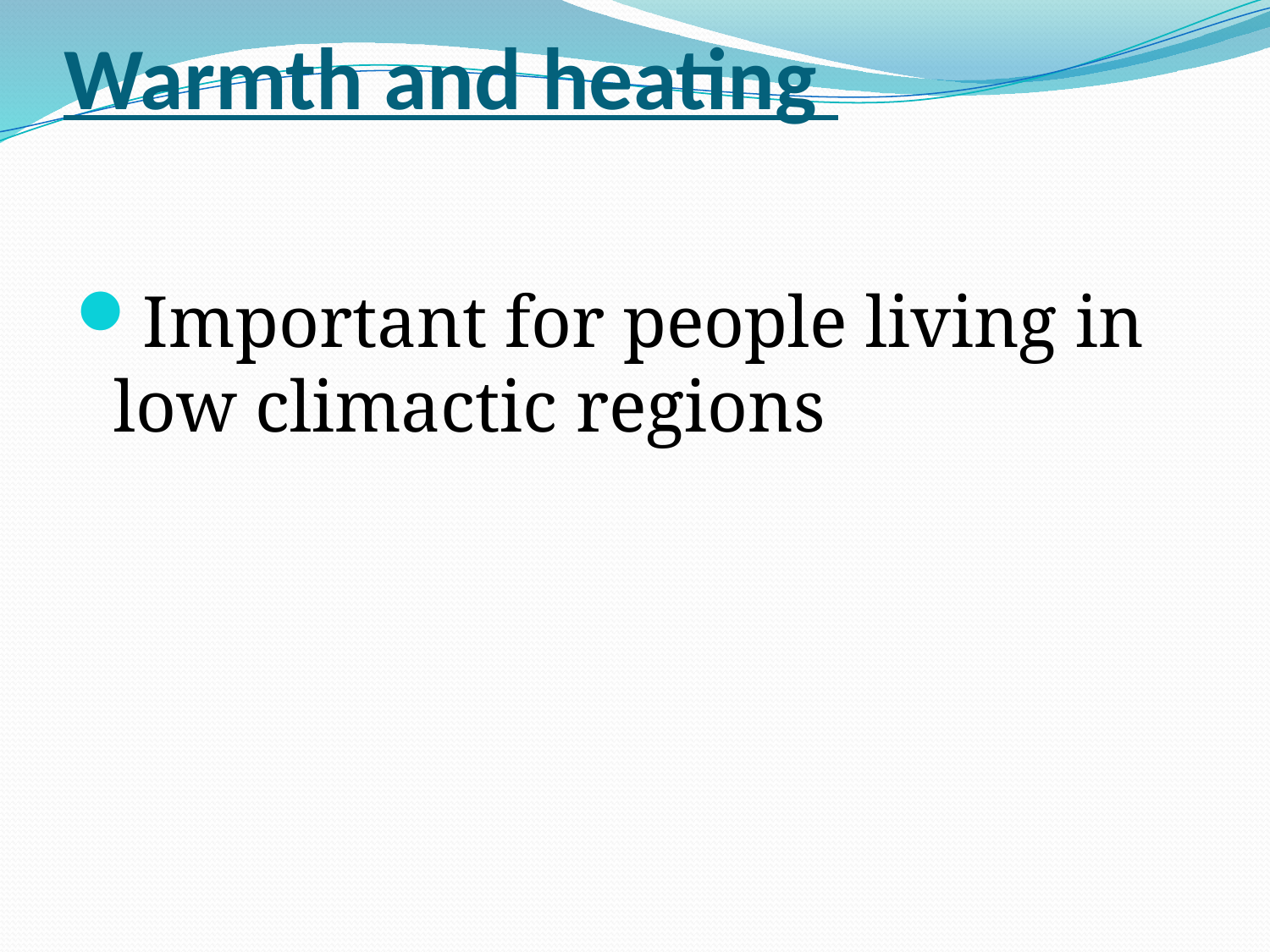

# Warmth and heating

Important for people living in low climactic regions